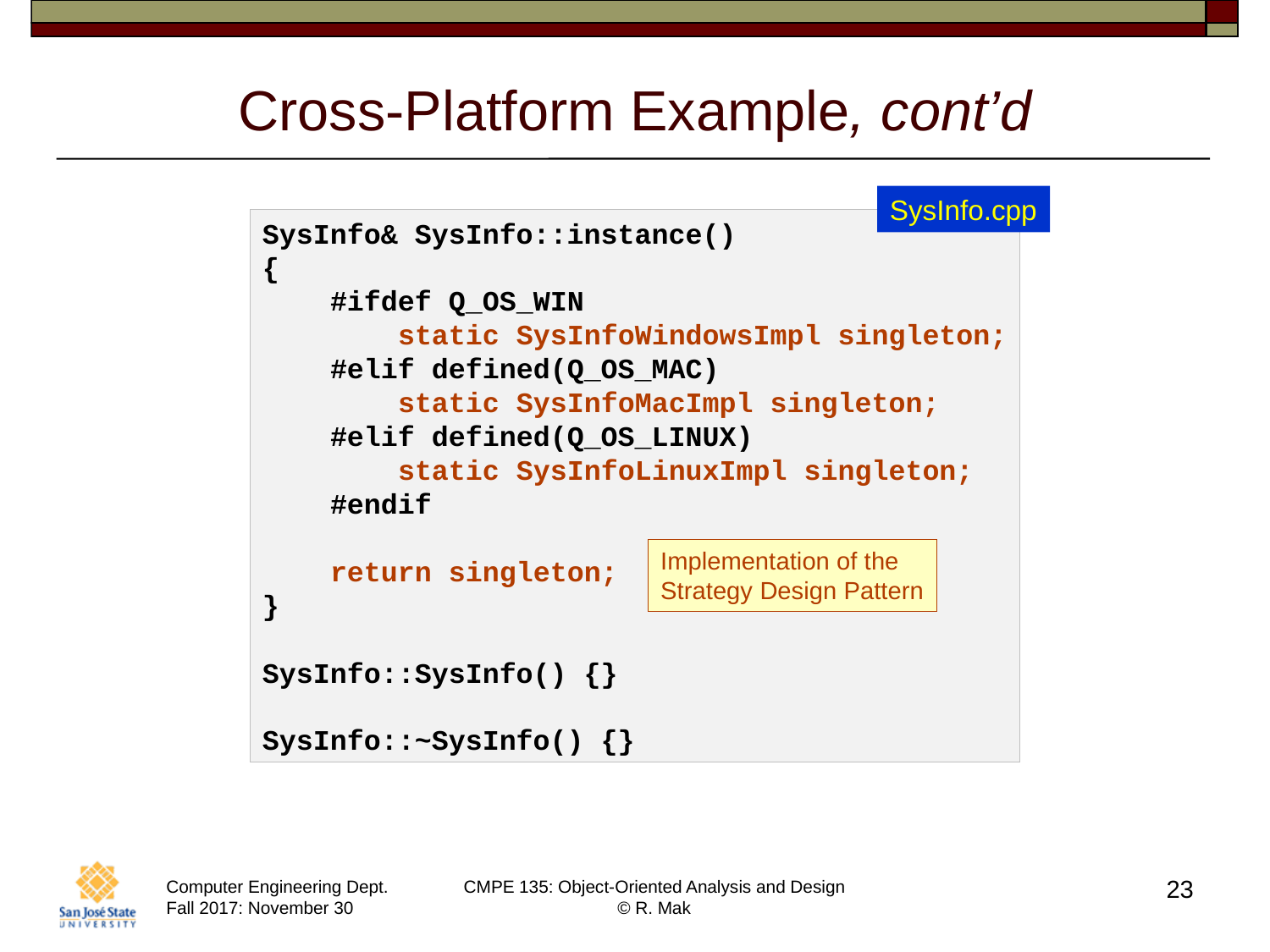

# Cross-Platform Example, cont’d
SysInfo.cpp
SysInfo& SysInfo::instance()
{
    #ifdef Q_OS_WIN
        static SysInfoWindowsImpl singleton;
    #elif defined(Q_OS_MAC)
        static SysInfoMacImpl singleton;
    #elif defined(Q_OS_LINUX)
        static SysInfoLinuxImpl singleton;
    #endif

    return singleton;
}
SysInfo::SysInfo() {}

SysInfo::~SysInfo() {}
Implementation of the
Strategy Design Pattern
23